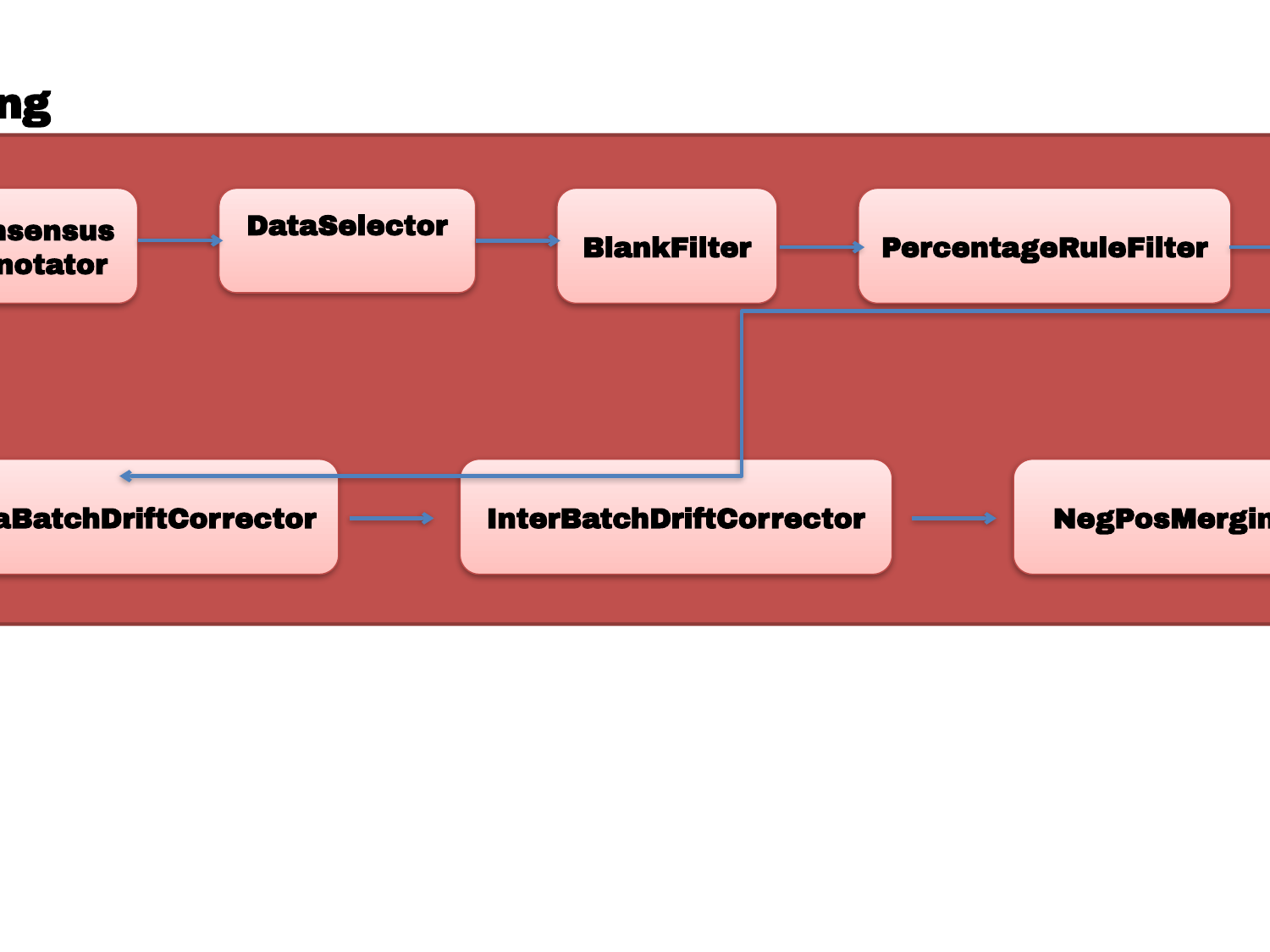

PreProcessing

MetaData
ConsensusAnnotator
DataSelector

BlankFilter
PercentageRuleFilter
QcCV
IntraBatchDriftCorrector
InterBatchDriftCorrector
NegPosMerging